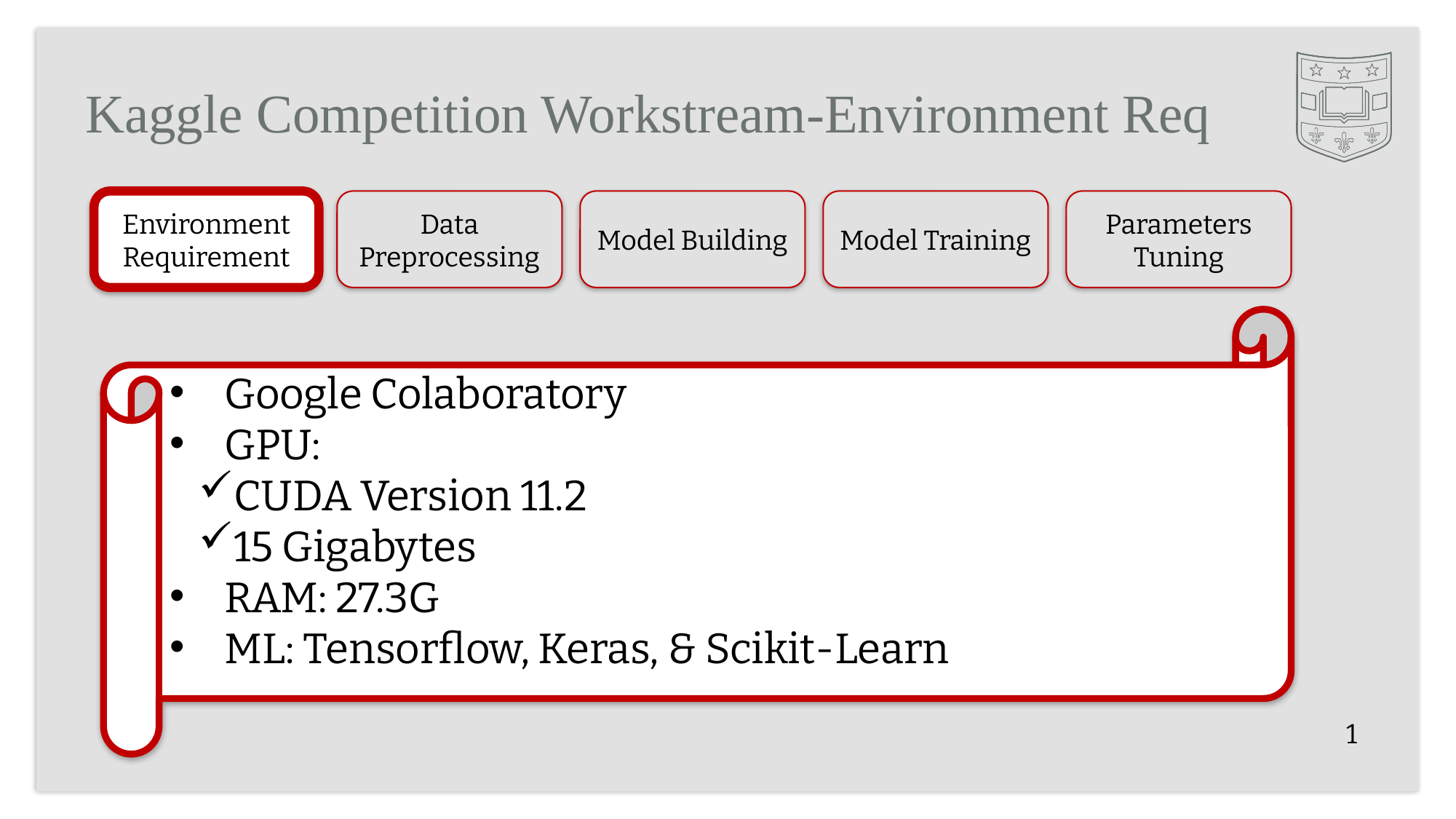

# Kaggle Competition Workstream-Environment Req
Parameters Tuning
Model Building
Data Preprocessing
Environment
Requirement
Model Training
Google Colaboratory
GPU:
CUDA Version 11.2
15 Gigabytes
RAM: 27.3G
ML: Tensorflow, Keras, & Scikit-Learn15 Gigabytes
RAM: 27.3G
1